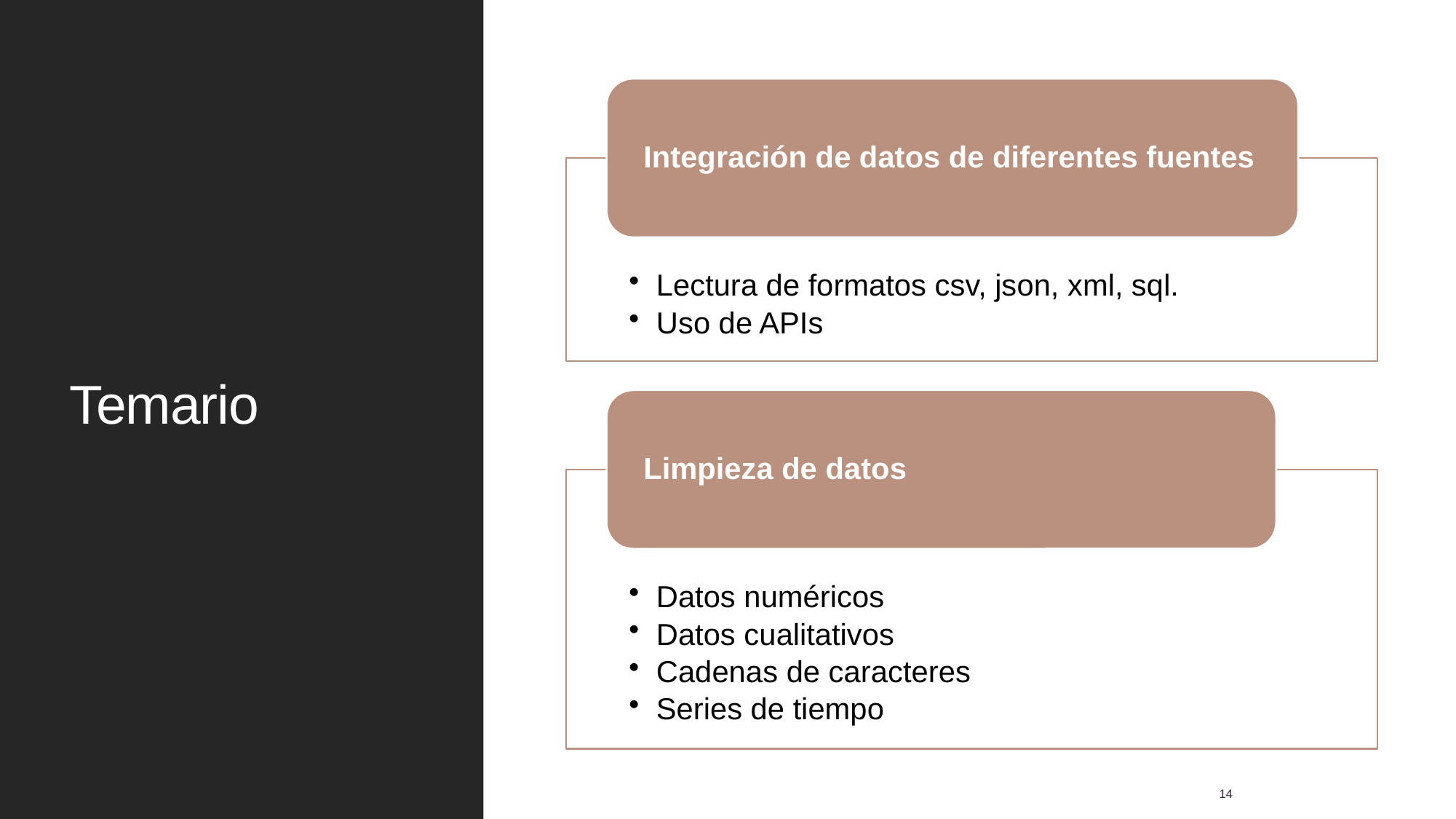

# Temario
Lectura de formatos csv, json, xml, sql.
Uso de APIs
Integración de datos de diferentes fuentes
Datos numéricos
Datos cualitativos
Cadenas de caracteres
Series de tiempo
Limpieza de datos
14